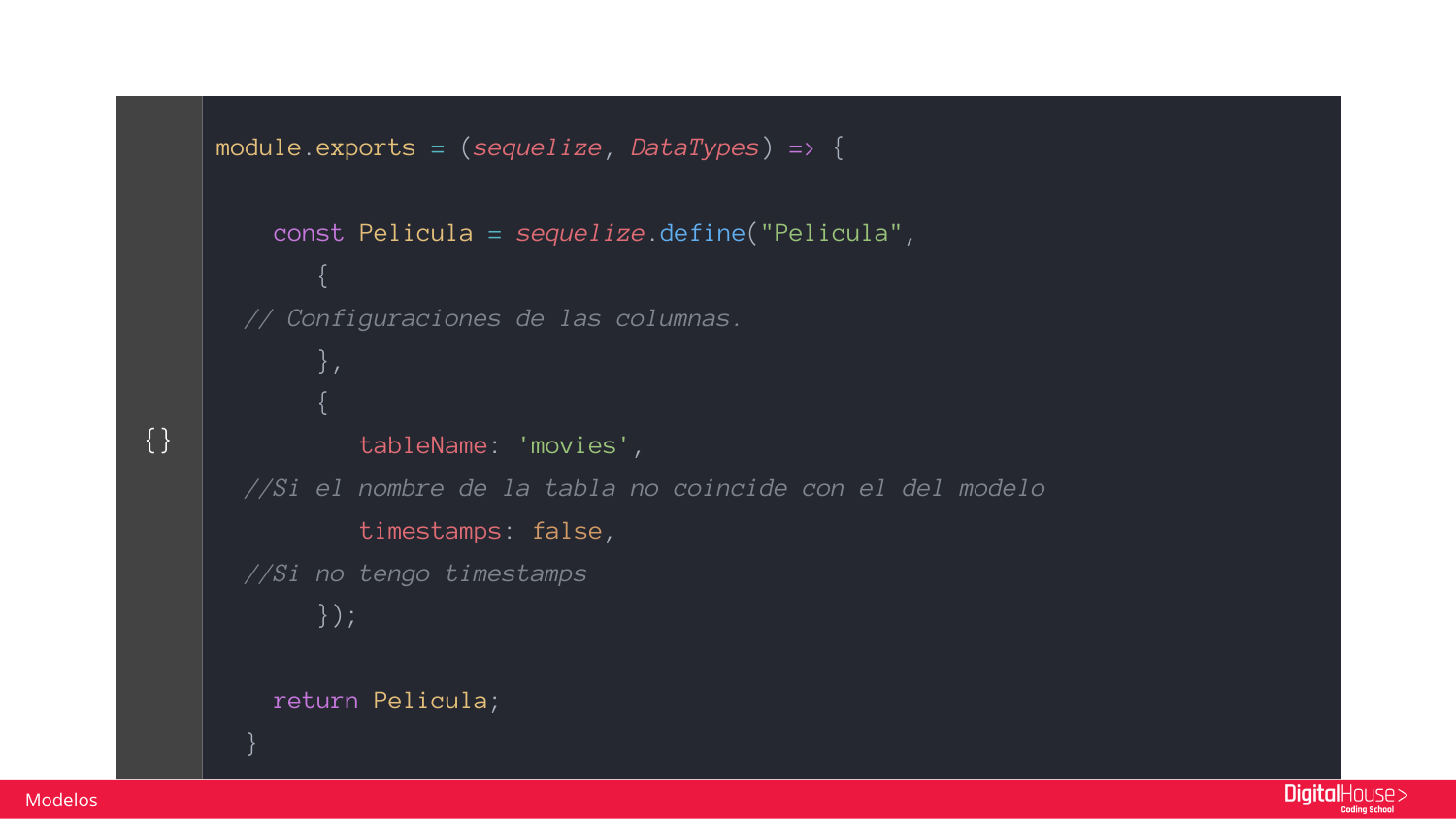

module.exports = (sequelize, DataTypes) => {

    const Pelicula = sequelize.define("Pelicula",
       {
  // Configuraciones de las columnas.
       },
       {
          tableName: 'movies',
  //Si el nombre de la tabla no coincide con el del modelo
          timestamps: false,
  //Si no tengo timestamps
       });

    return Pelicula;
  }
{}